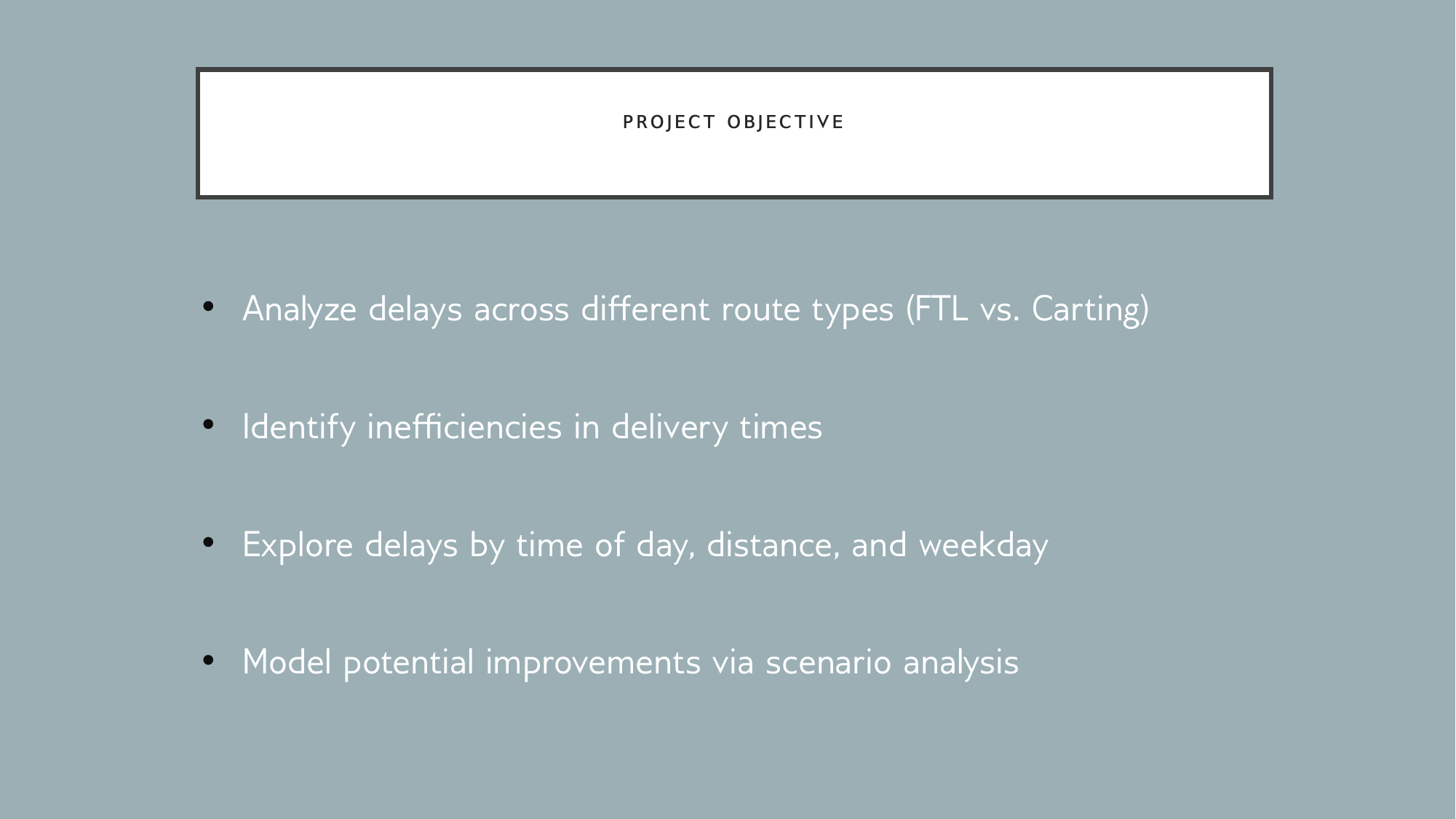

# Project Objective
Analyze delays across different route types (FTL vs. Carting)

Identify inefficiencies in delivery times

Explore delays by time of day, distance, and weekday

Model potential improvements via scenario analysis